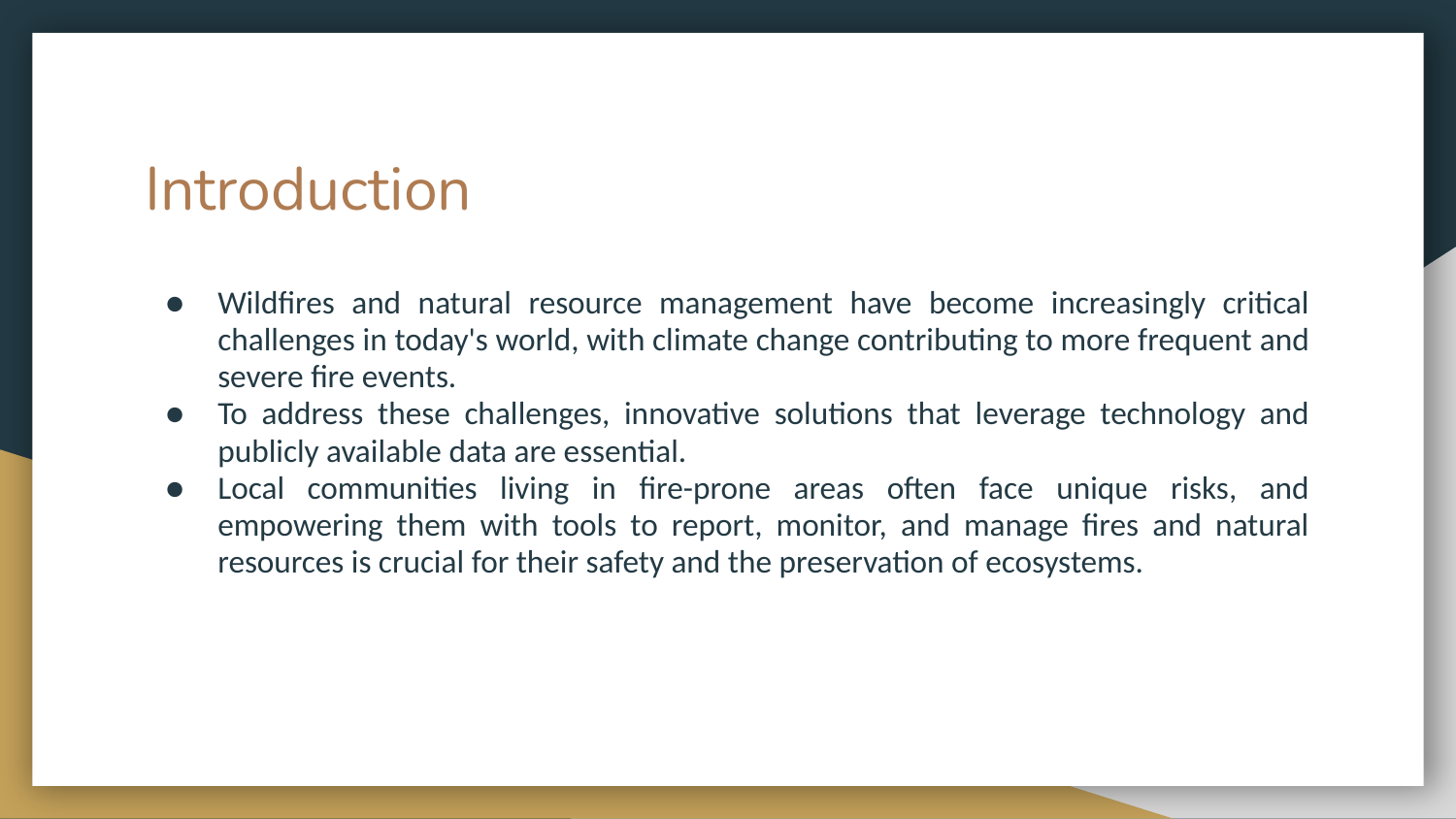

# Introduction
Wildfires and natural resource management have become increasingly critical challenges in today's world, with climate change contributing to more frequent and severe fire events.
To address these challenges, innovative solutions that leverage technology and publicly available data are essential.
Local communities living in fire-prone areas often face unique risks, and empowering them with tools to report, monitor, and manage fires and natural resources is crucial for their safety and the preservation of ecosystems.